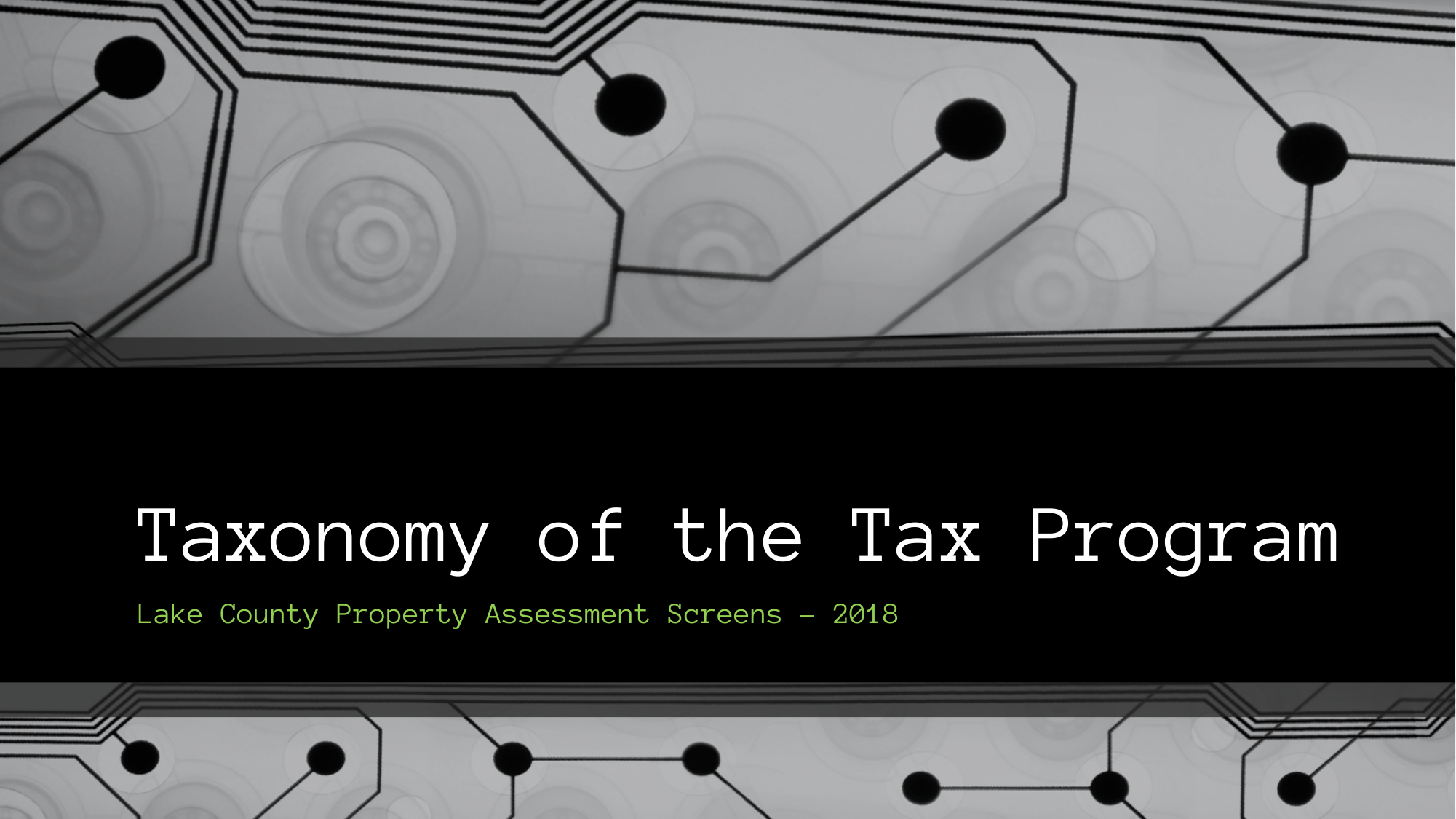

# Taxonomy of the Tax Program
Lake County Property Assessment Screens - 2018